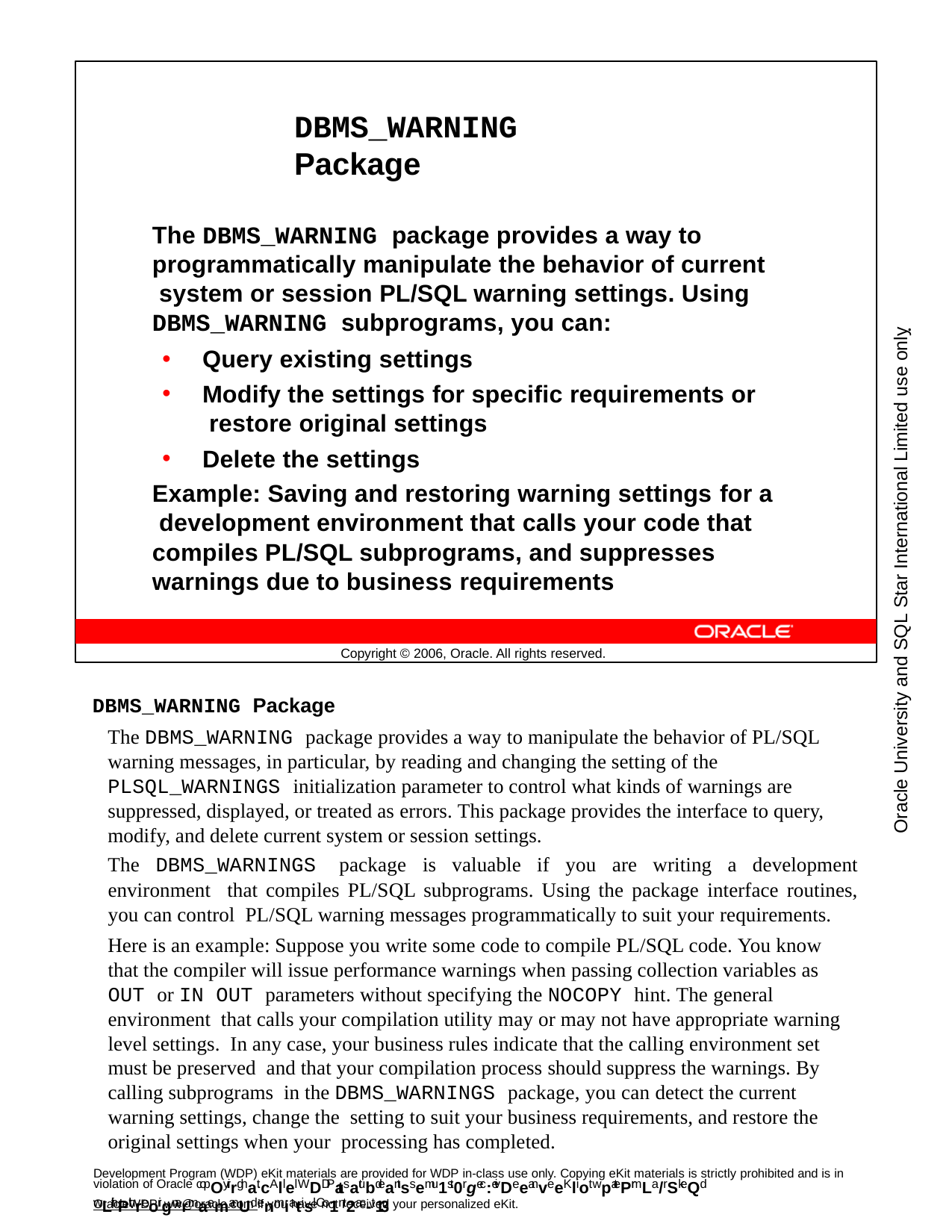

DBMS_WARNING Package
The DBMS_WARNING package provides a way to  programmatically manipulate the behavior of current  system or session PL/SQL warning settings. Using  DBMS_WARNING subprograms, you can:
Query existing settings
Modify the settings for specific requirements or  restore original settings
Delete the settings
Example: Saving and restoring warning settings for a  development environment that calls your code that  compiles PL/SQL subprograms, and suppresses  warnings due to business requirements
Oracle University and SQL Star International Limited use onlyฺ
Copyright © 2006, Oracle. All rights reserved.
DBMS_WARNING Package
The DBMS_WARNING package provides a way to manipulate the behavior of PL/SQL  warning messages, in particular, by reading and changing the setting of the  PLSQL_WARNINGS initialization parameter to control what kinds of warnings are  suppressed, displayed, or treated as errors. This package provides the interface to query,  modify, and delete current system or session settings.
The DBMS_WARNINGS package is valuable if you are writing a development environment  that compiles PL/SQL subprograms. Using the package interface routines, you can control  PL/SQL warning messages programmatically to suit your requirements.
Here is an example: Suppose you write some code to compile PL/SQL code. You know  that the compiler will issue performance warnings when passing collection variables as  OUT or IN OUT parameters without specifying the NOCOPY hint. The general environment  that calls your compilation utility may or may not have appropriate warning level settings.  In any case, your business rules indicate that the calling environment set must be preserved  and that your compilation process should suppress the warnings. By calling subprograms  in the DBMS_WARNINGS package, you can detect the current warning settings, change the  setting to suit your business requirements, and restore the original settings when your  processing has completed.
Development Program (WDP) eKit materials are provided for WDP in-class use only. Copying eKit materials is strictly prohibited and is in
violation of Oracle copOyrirghat.cAllel WDDPatsatubdeantss emu1st0rgec:eivDeeanveeKliot wpatePrmLa/rSkeQd wLithPthreoirgnarmaemanUd enmiatisl. Co1nt2ac-t13
OracleWDP_ww@oracle.com if you have not received your personalized eKit.